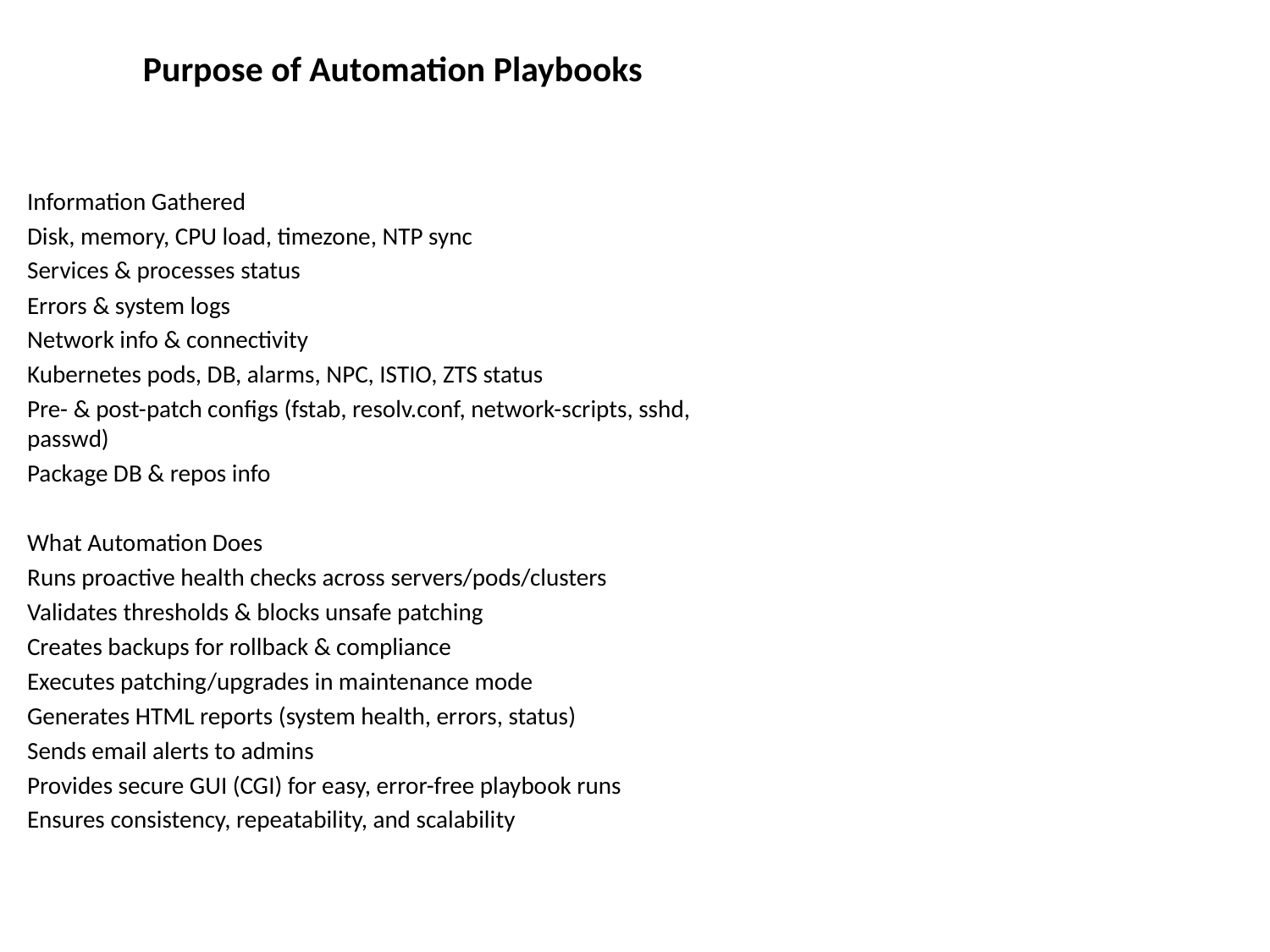

# Purpose of Automation Playbooks
Information Gathered
Disk, memory, CPU load, timezone, NTP sync
Services & processes status
Errors & system logs
Network info & connectivity
Kubernetes pods, DB, alarms, NPC, ISTIO, ZTS status
Pre- & post-patch configs (fstab, resolv.conf, network-scripts, sshd, passwd)
Package DB & repos info

What Automation Does
Runs proactive health checks across servers/pods/clusters
Validates thresholds & blocks unsafe patching
Creates backups for rollback & compliance
Executes patching/upgrades in maintenance mode
Generates HTML reports (system health, errors, status)
Sends email alerts to admins
Provides secure GUI (CGI) for easy, error-free playbook runs
Ensures consistency, repeatability, and scalability